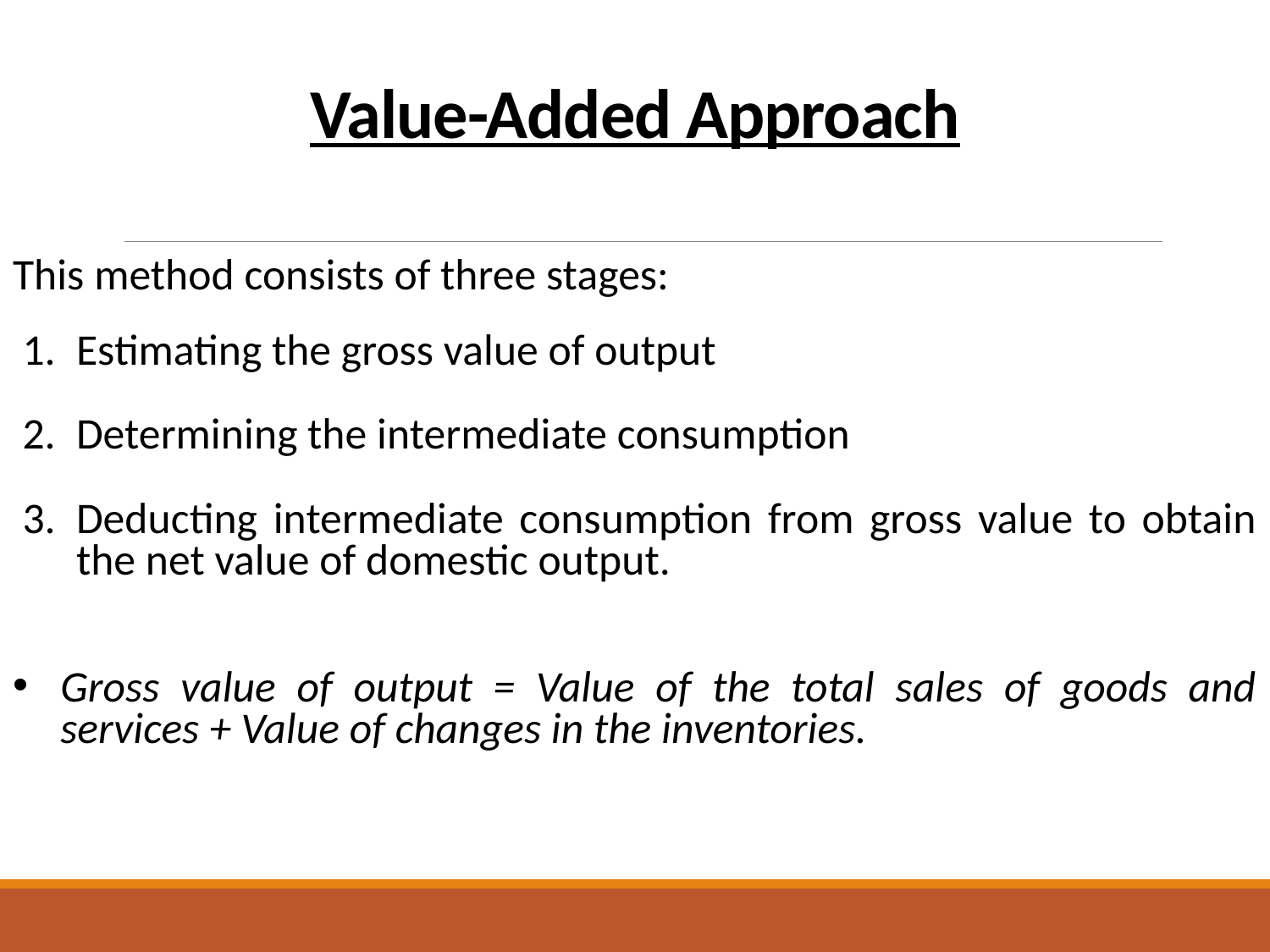

# Value-Added Approach
This method consists of three stages:

Estimating the gross value of output

Determining the intermediate consumption

Deducting intermediate consumption from gross value to obtain the net value of domestic output.

Gross value of output = Value of the total sales of goods and services + Value of changes in the inventories.